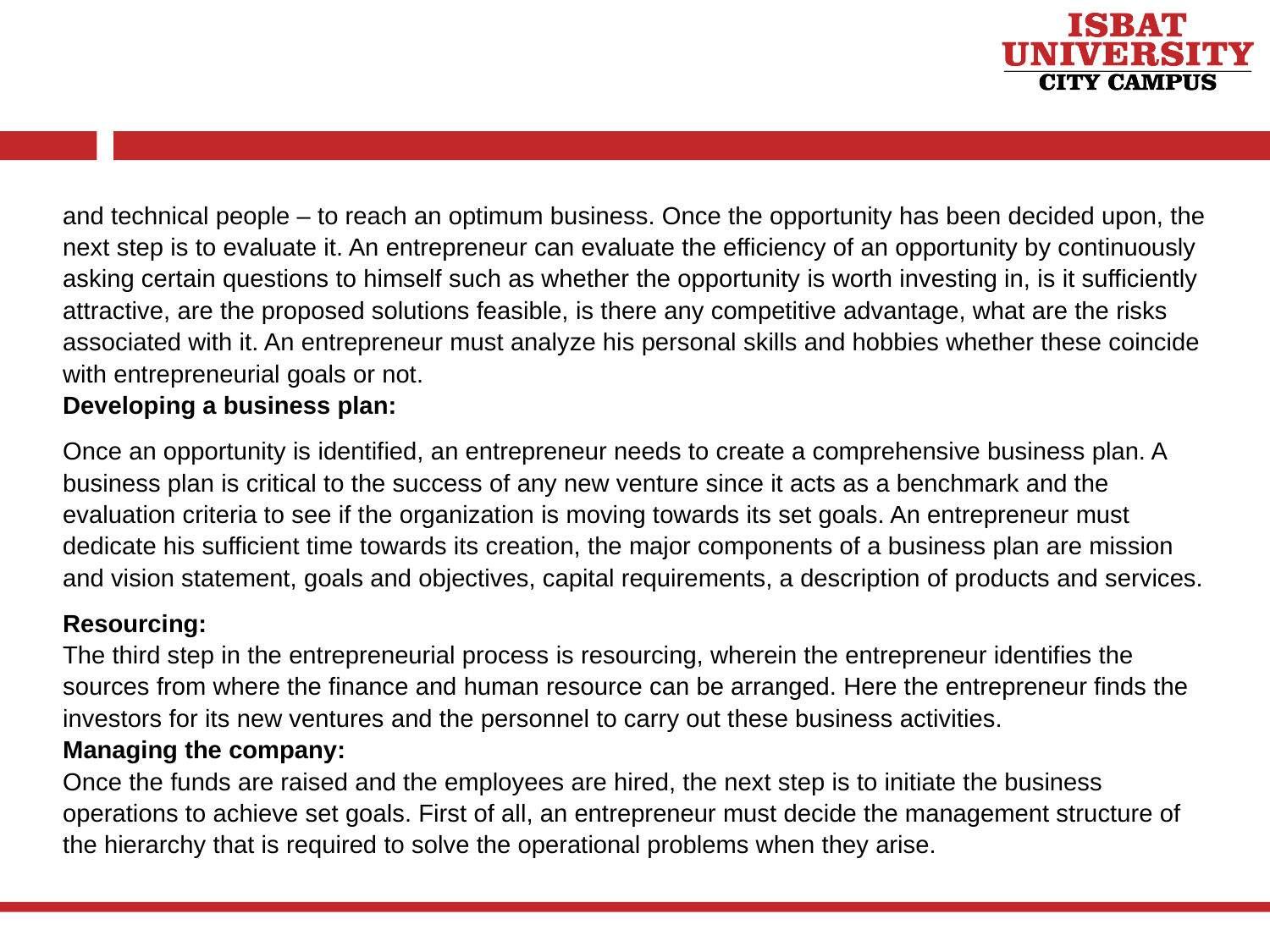

and technical people – to reach an optimum business. Once the opportunity has been decided upon, the next step is to evaluate it. An entrepreneur can evaluate the efficiency of an opportunity by continuously asking certain questions to himself such as whether the opportunity is worth investing in, is it sufficiently attractive, are the proposed solutions feasible, is there any competitive advantage, what are the risks associated with it. An entrepreneur must analyze his personal skills and hobbies whether these coincide with entrepreneurial goals or not.
Developing a business plan:
Once an opportunity is identified, an entrepreneur needs to create a comprehensive business plan. A business plan is critical to the success of any new venture since it acts as a benchmark and the evaluation criteria to see if the organization is moving towards its set goals. An entrepreneur must dedicate his sufficient time towards its creation, the major components of a business plan are mission and vision statement, goals and objectives, capital requirements, a description of products and services.
Resourcing:
The third step in the entrepreneurial process is resourcing, wherein the entrepreneur identifies the sources from where the finance and human resource can be arranged. Here the entrepreneur finds the investors for its new ventures and the personnel to carry out these business activities.
Managing the company:
Once the funds are raised and the employees are hired, the next step is to initiate the business operations to achieve set goals. First of all, an entrepreneur must decide the management structure of the hierarchy that is required to solve the operational problems when they arise.